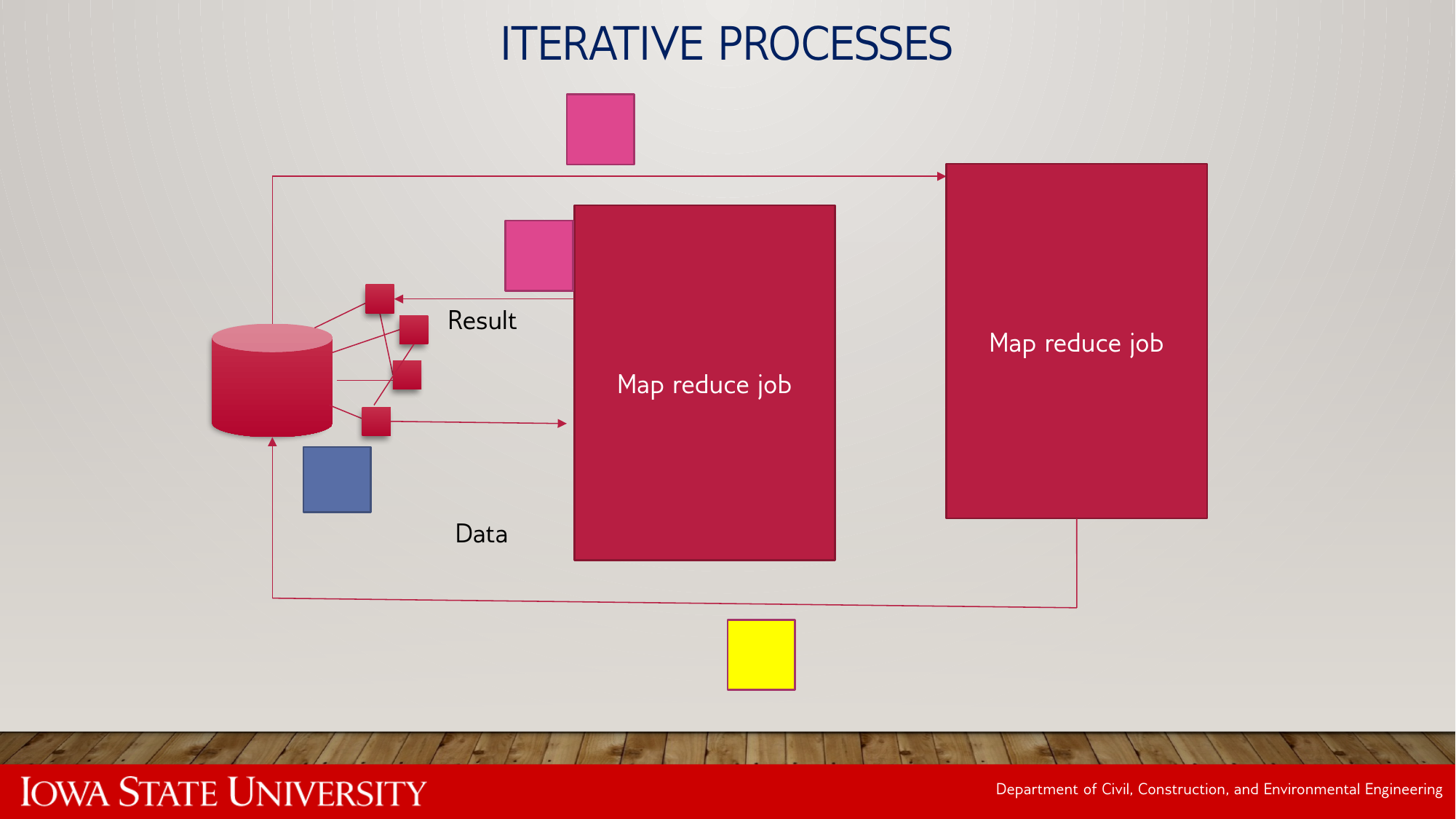

# ITERATIVE PROCESSES

Map reduce job
Map reduce job

Result

Data